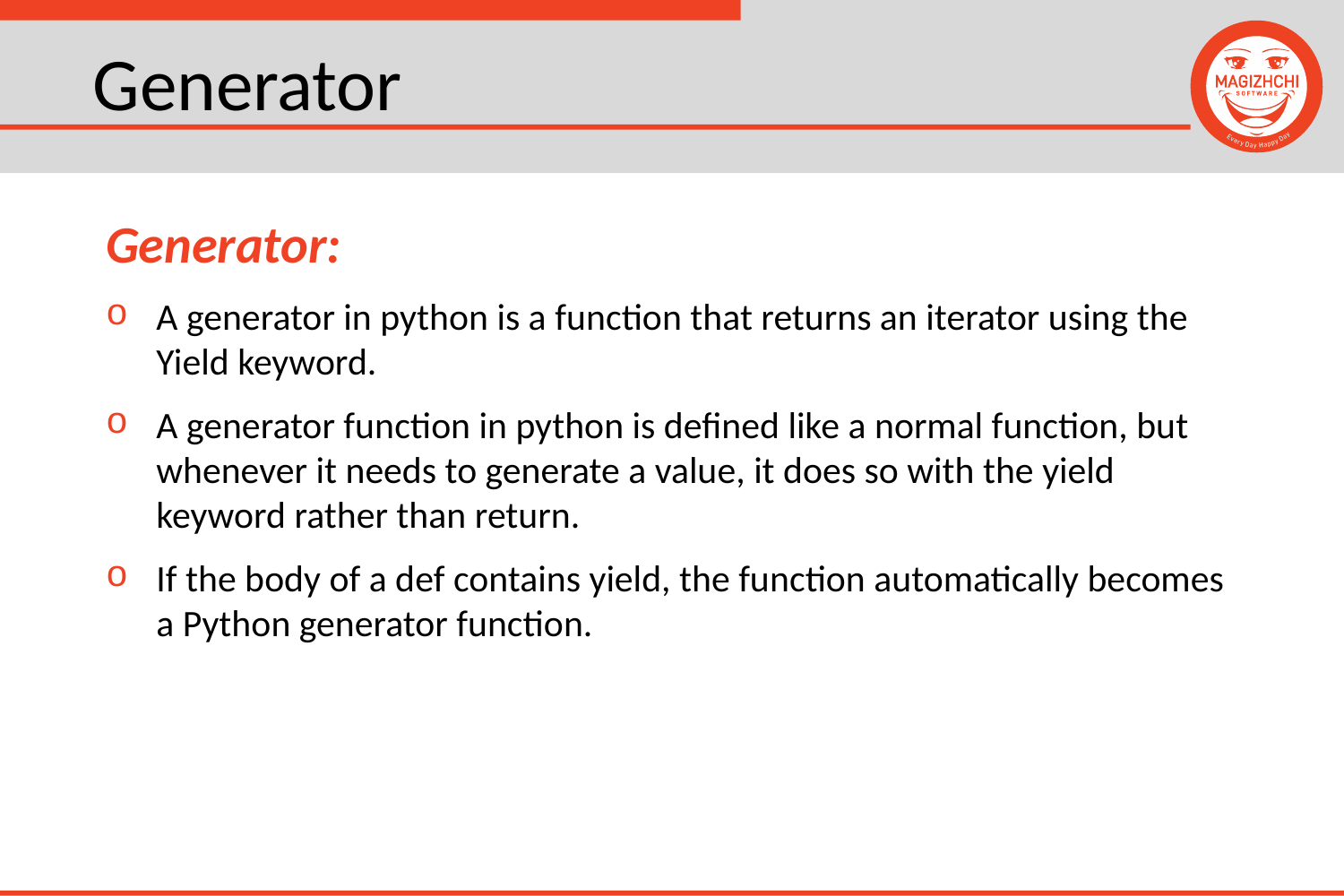

# Generator
Generator:
A generator in python is a function that returns an iterator using the Yield keyword.
A generator function in python is defined like a normal function, but whenever it needs to generate a value, it does so with the yield keyword rather than return.
If the body of a def contains yield, the function automatically becomes a Python generator function.